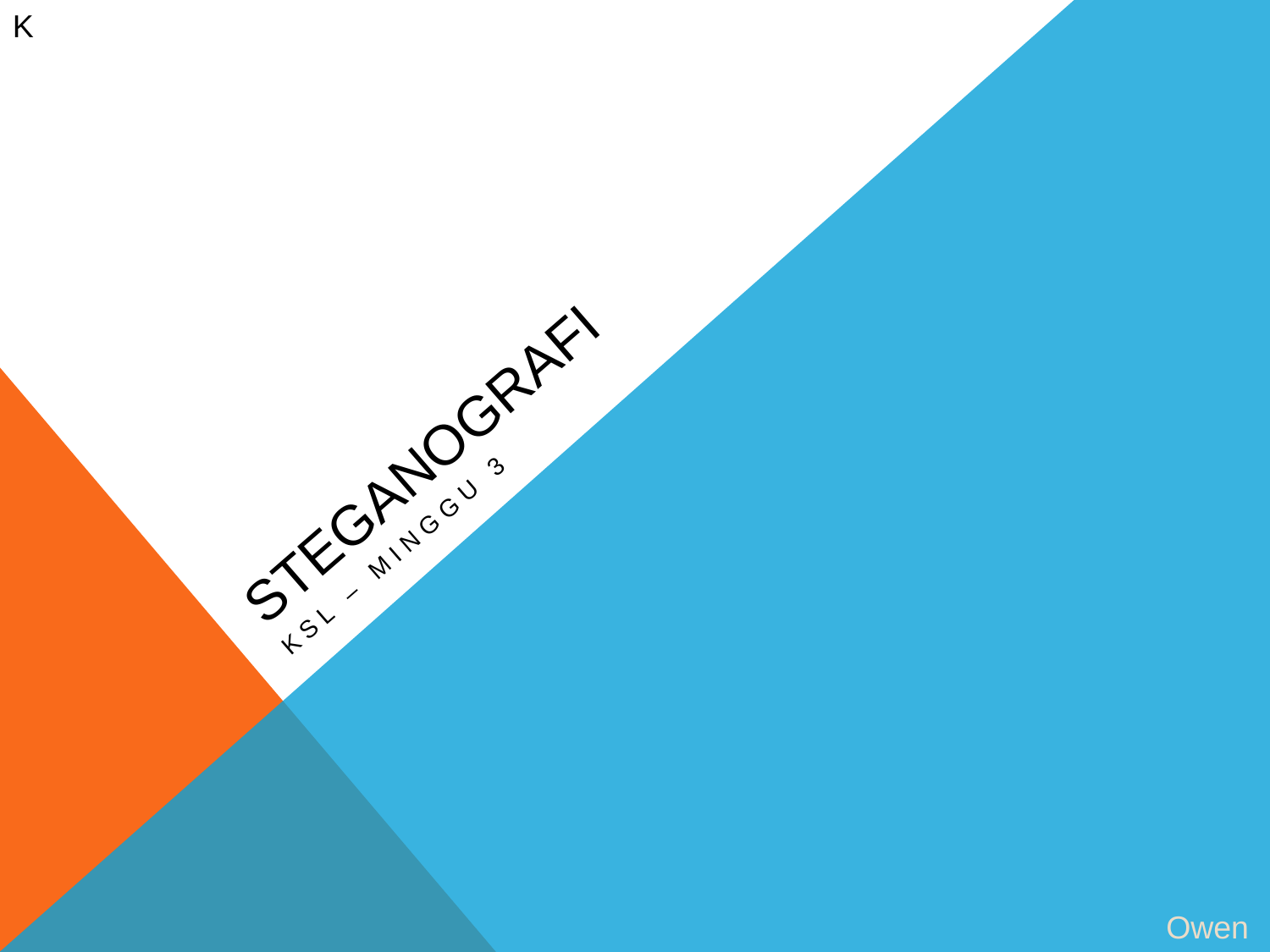

K
STEGANOGRAFI
KSL – MINGGU 3
Owen